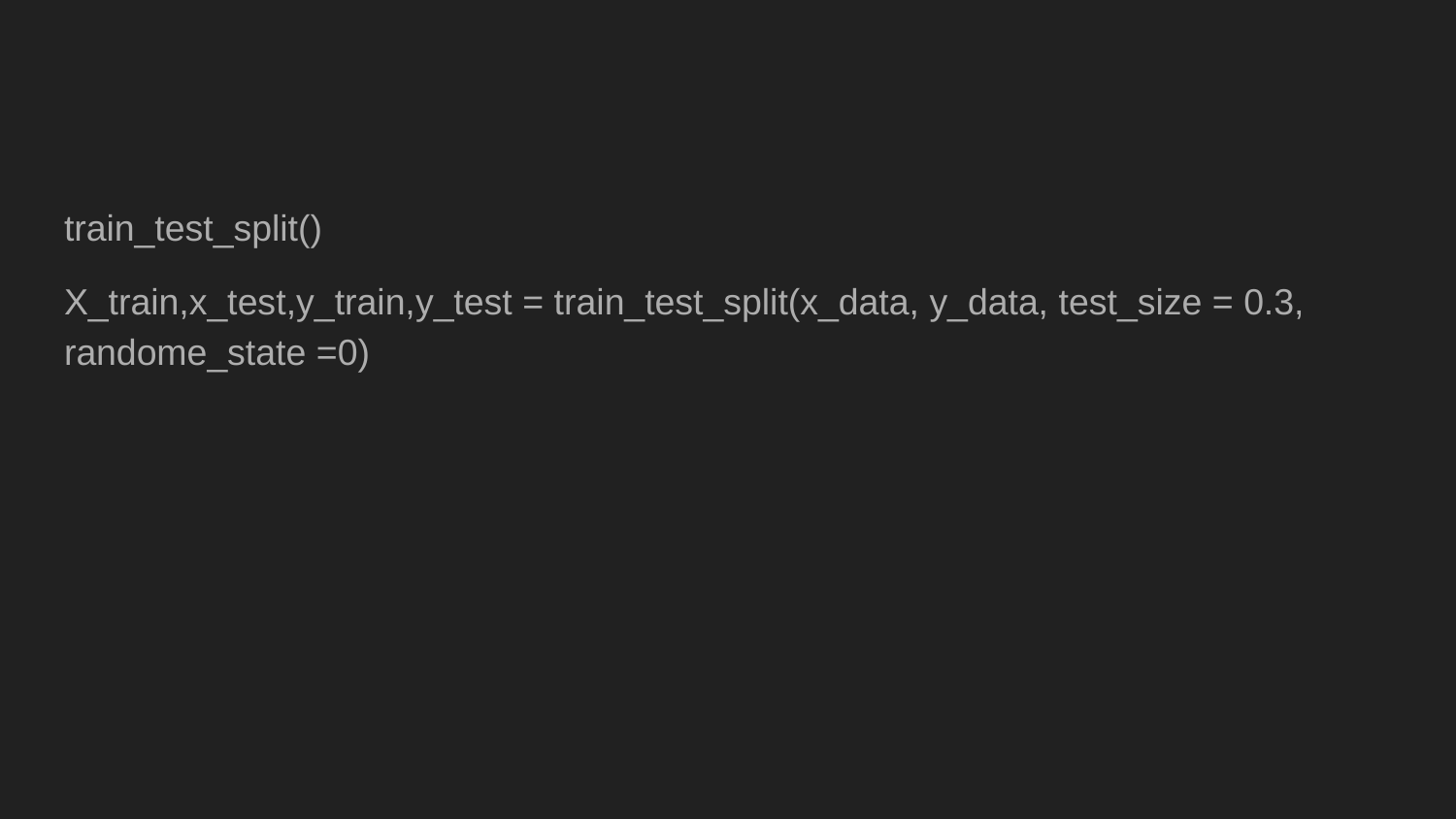

#
train_test_split()
X_train,x_test,y_train,y_test = train_test_split(x_data, y_data, test_size = 0.3, randome_state =0)